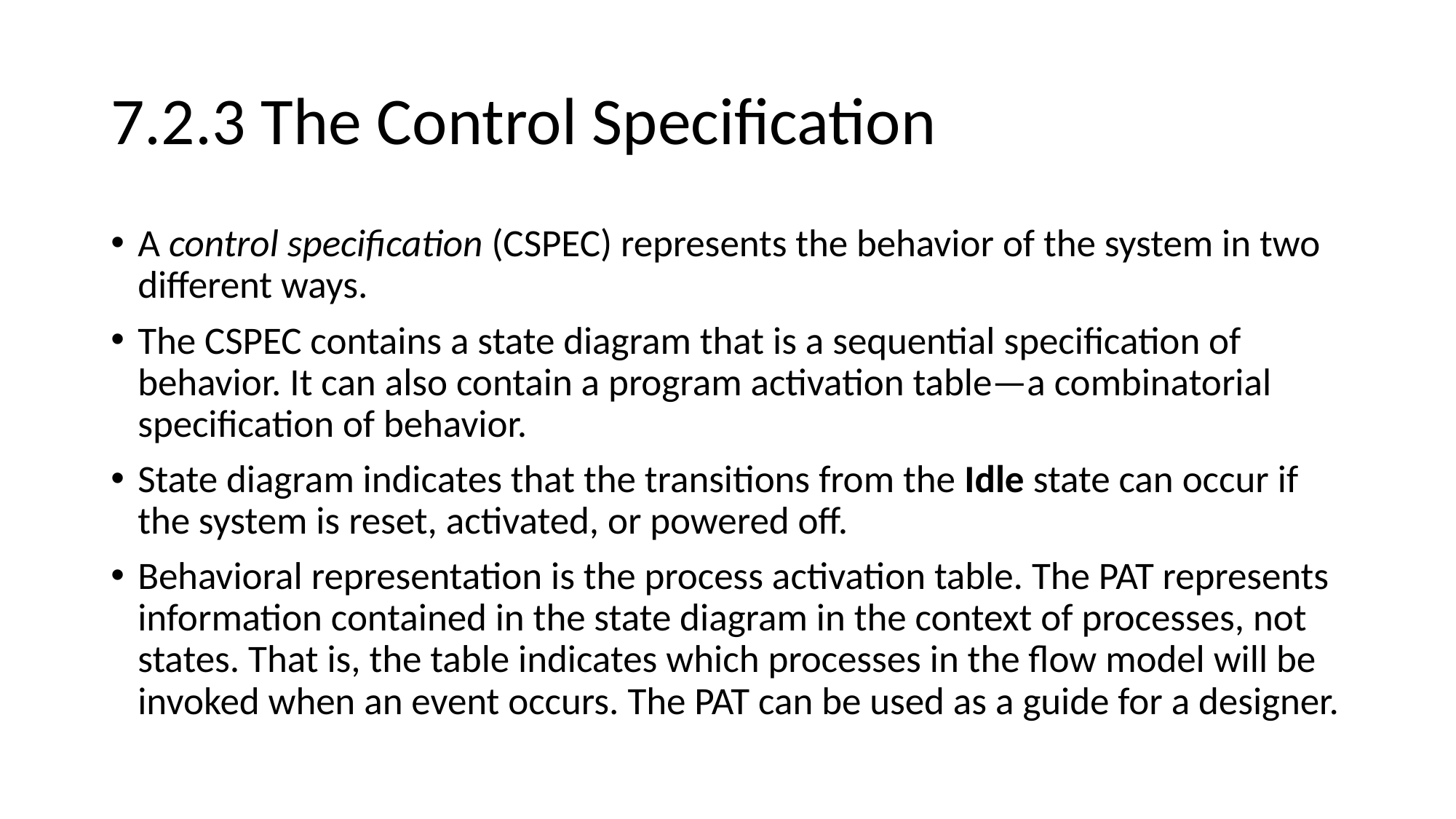

# 7.2.3 The Control Specification
A control specification (CSPEC) represents the behavior of the system in two different ways.
The CSPEC contains a state diagram that is a sequential specification of behavior. It can also contain a program activation table—a combinatorial specification of behavior.
State diagram indicates that the transitions from the Idle state can occur if the system is reset, activated, or powered off.
Behavioral representation is the process activation table. The PAT represents information contained in the state diagram in the context of processes, not states. That is, the table indicates which processes in the flow model will be invoked when an event occurs. The PAT can be used as a guide for a designer.